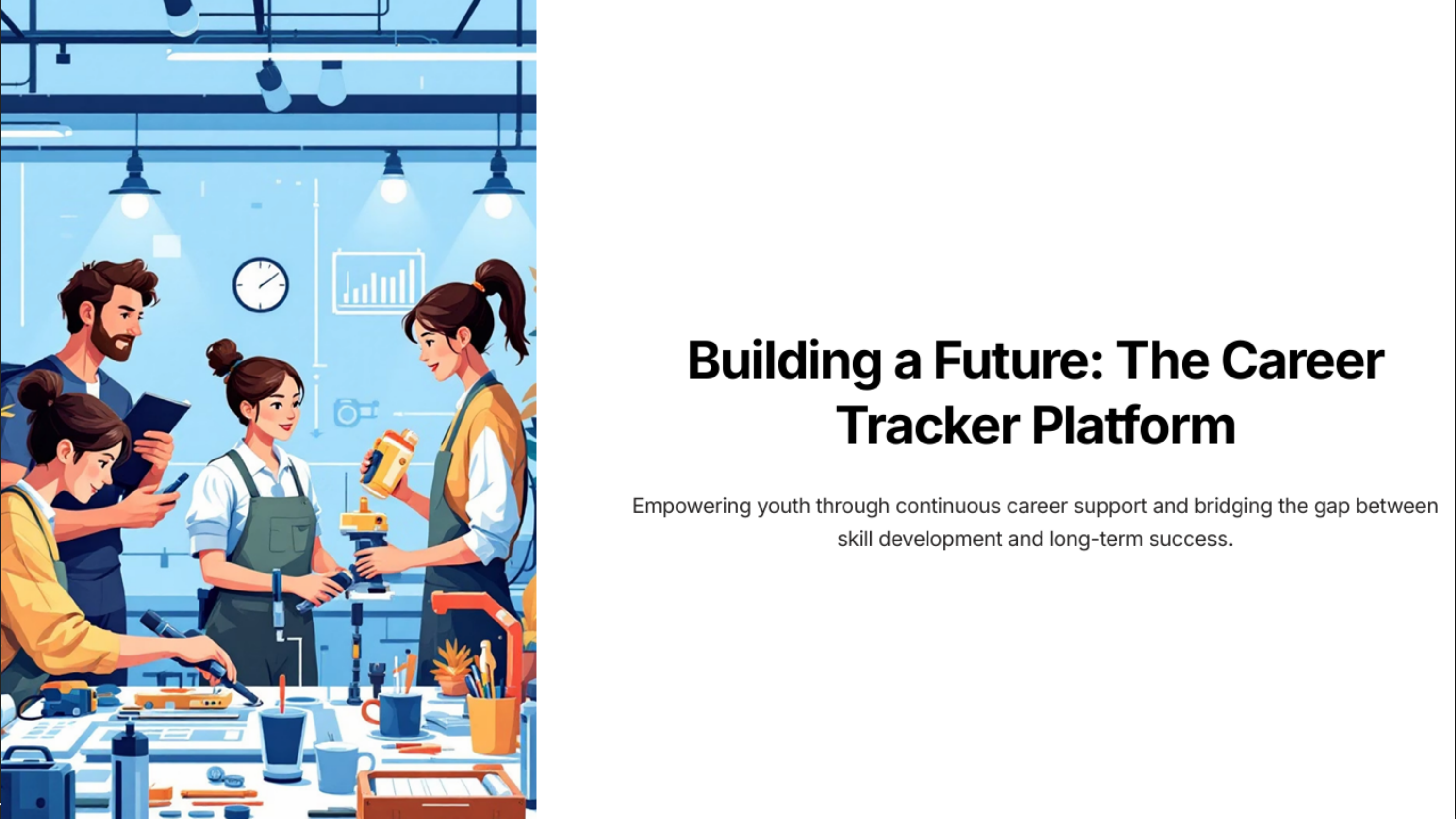

BUILD A CAREER TRACKER PLATFORM FOR SKILLED YOUTH